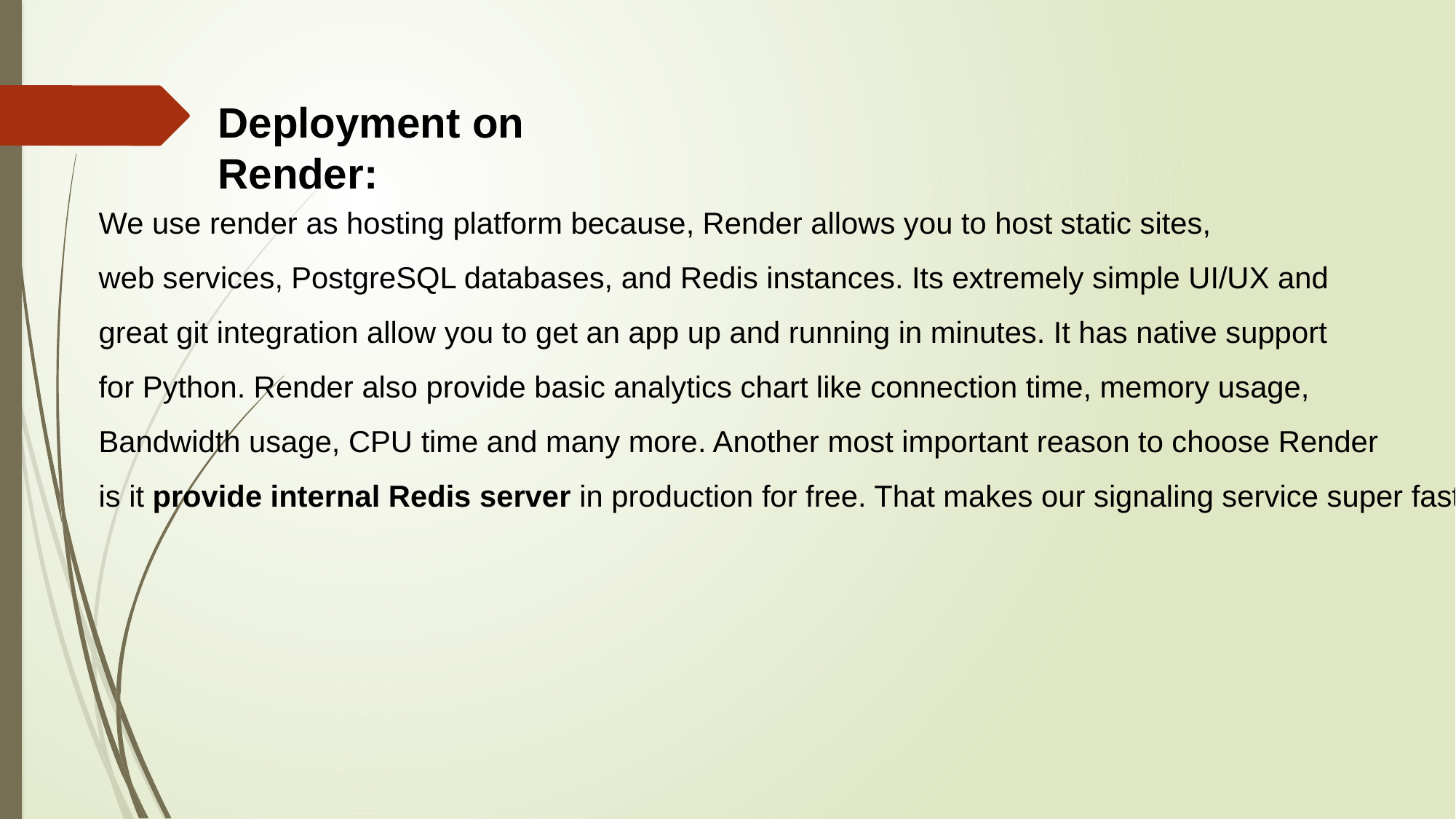

Deployment on Render:
We use render as hosting platform because, Render allows you to host static sites,
web services, PostgreSQL databases, and Redis instances. Its extremely simple UI/UX and
great git integration allow you to get an app up and running in minutes. It has native support
for Python. Render also provide basic analytics chart like connection time, memory usage,
Bandwidth usage, CPU time and many more. Another most important reason to choose Render
is it provide internal Redis server in production for free. That makes our signaling service super fast.